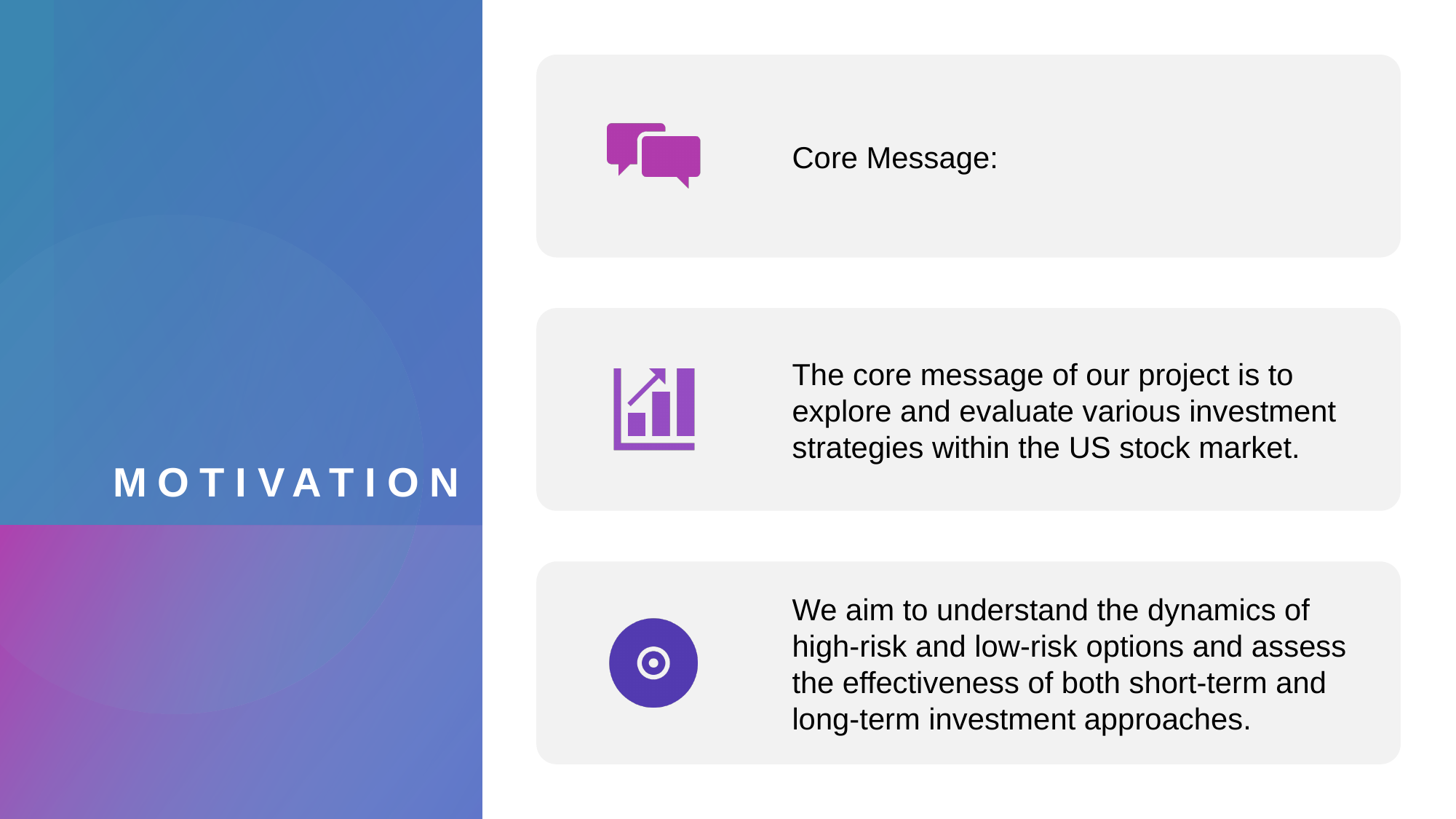

Core Message:
The core message of our project is to explore and evaluate various investment strategies within the US stock market.
We aim to understand the dynamics of high-risk and low-risk options and assess the effectiveness of both short-term and long-term investment approaches.
# Motivation